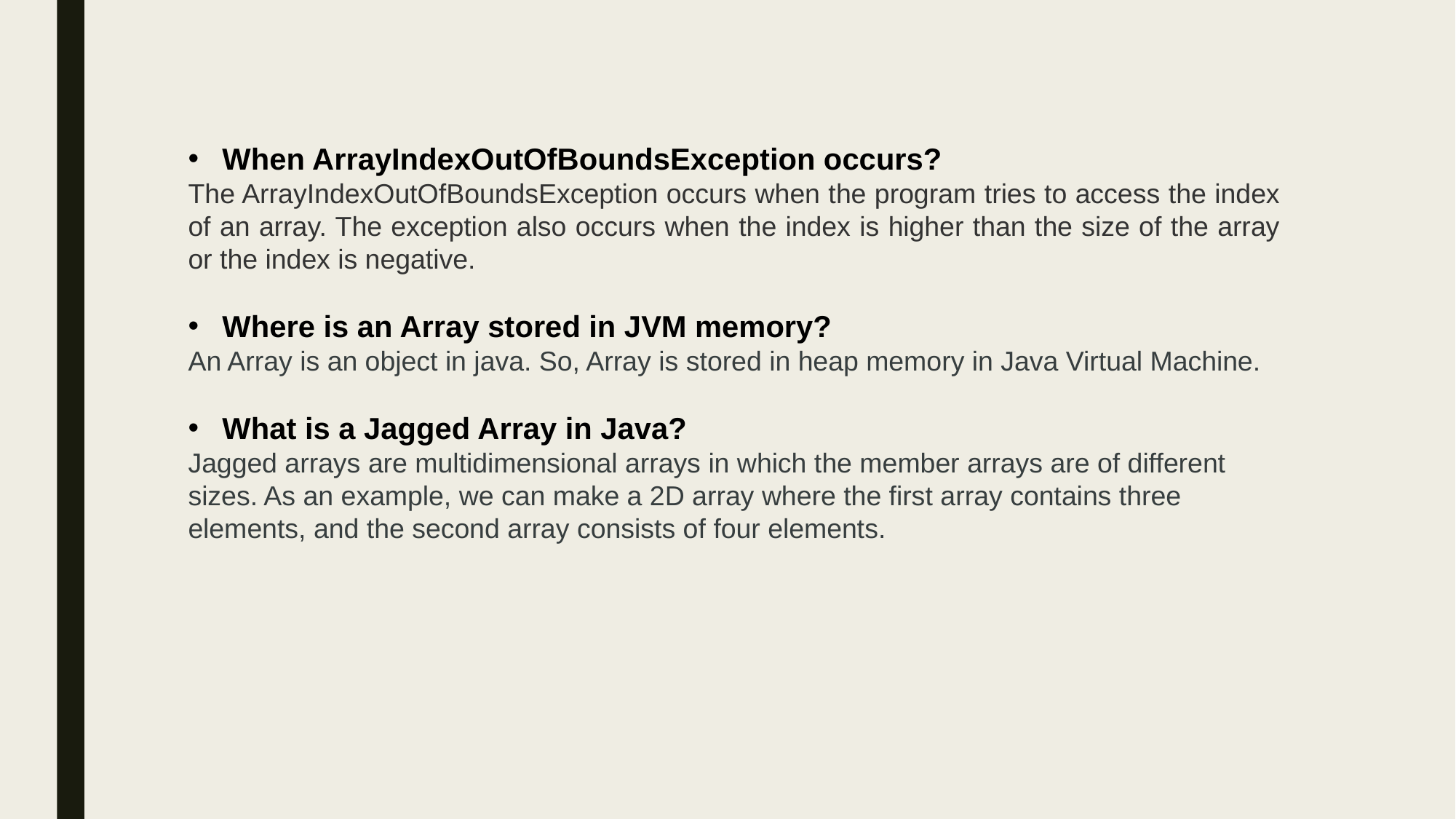

When ArrayIndexOutOfBoundsException occurs?
The ArrayIndexOutOfBoundsException occurs when the program tries to access the index of an array. The exception also occurs when the index is higher than the size of the array or the index is negative.

Where is an Array stored in JVM memory?
An Array is an object in java. So, Array is stored in heap memory in Java Virtual Machine.

What is a Jagged Array in Java?
Jagged arrays are multidimensional arrays in which the member arrays are of different sizes. As an example, we can make a 2D array where the first array contains three elements, and the second array consists of four elements.